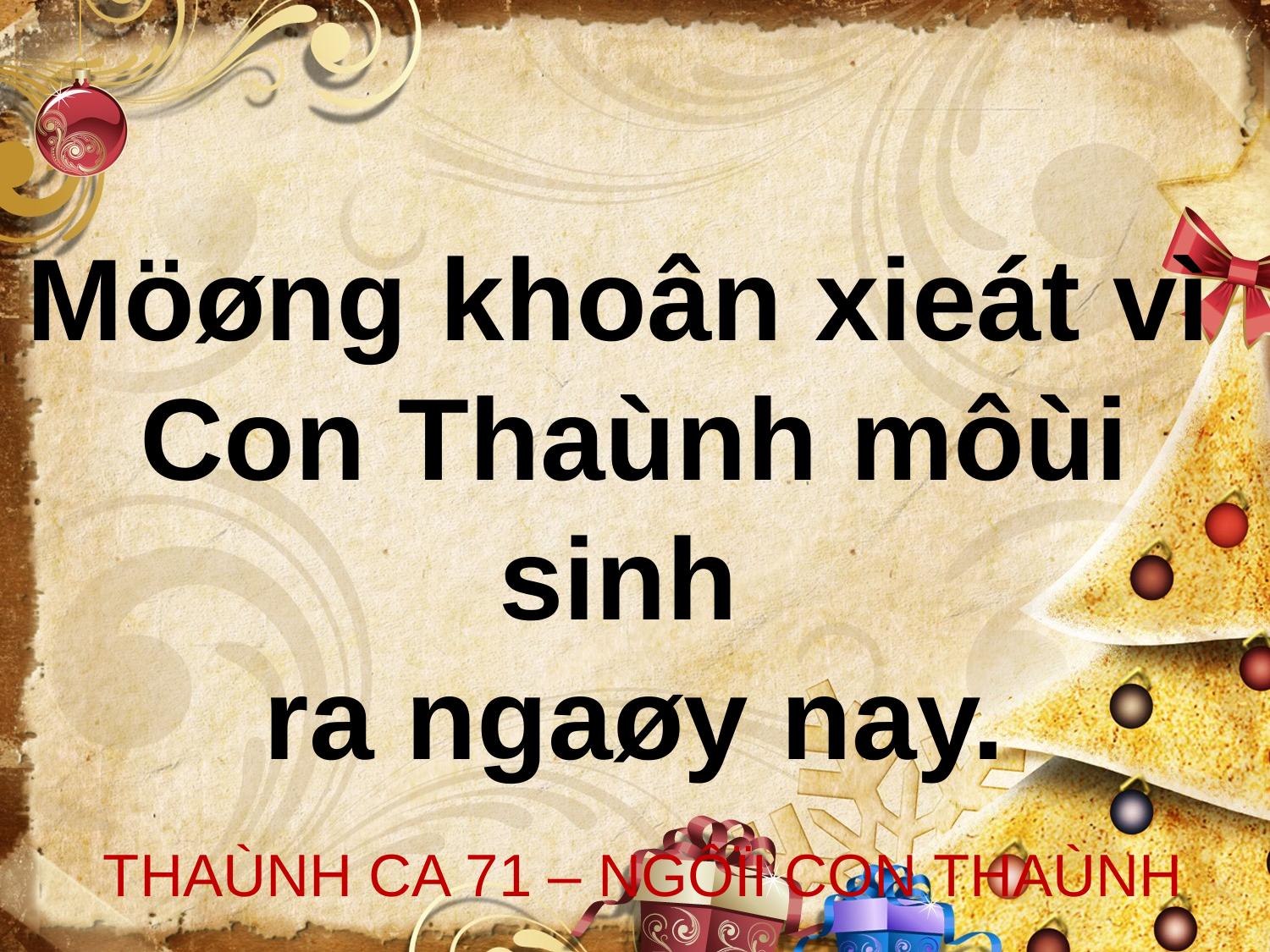

Möøng khoân xieát vì
Con Thaùnh môùi sinh
ra ngaøy nay.
 THAÙNH CA 71 – NGÔÏI CON THAÙNH